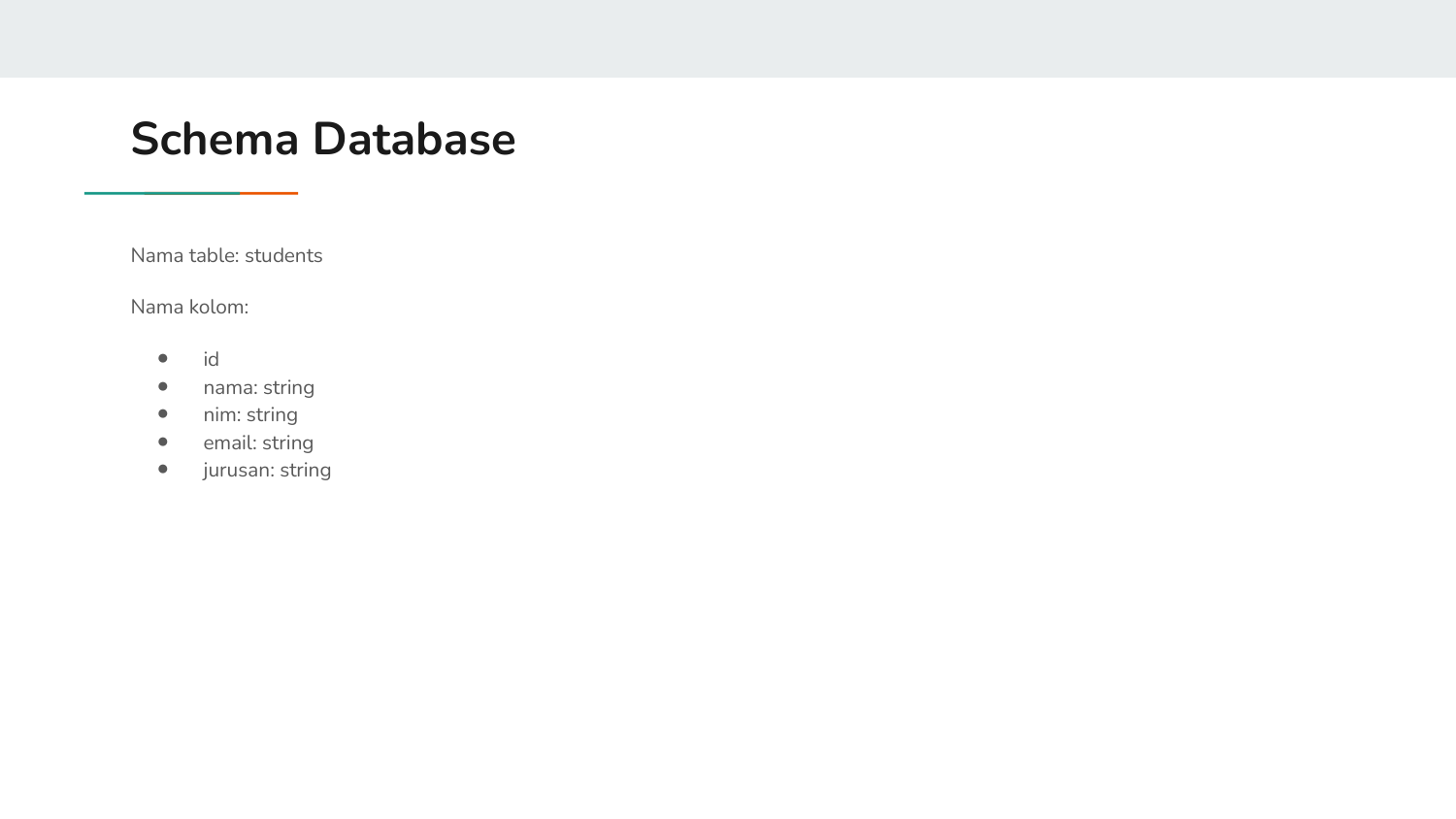

# Schema Database
Nama table: students
Nama kolom:
id
nama: string
nim: string
email: string
jurusan: string